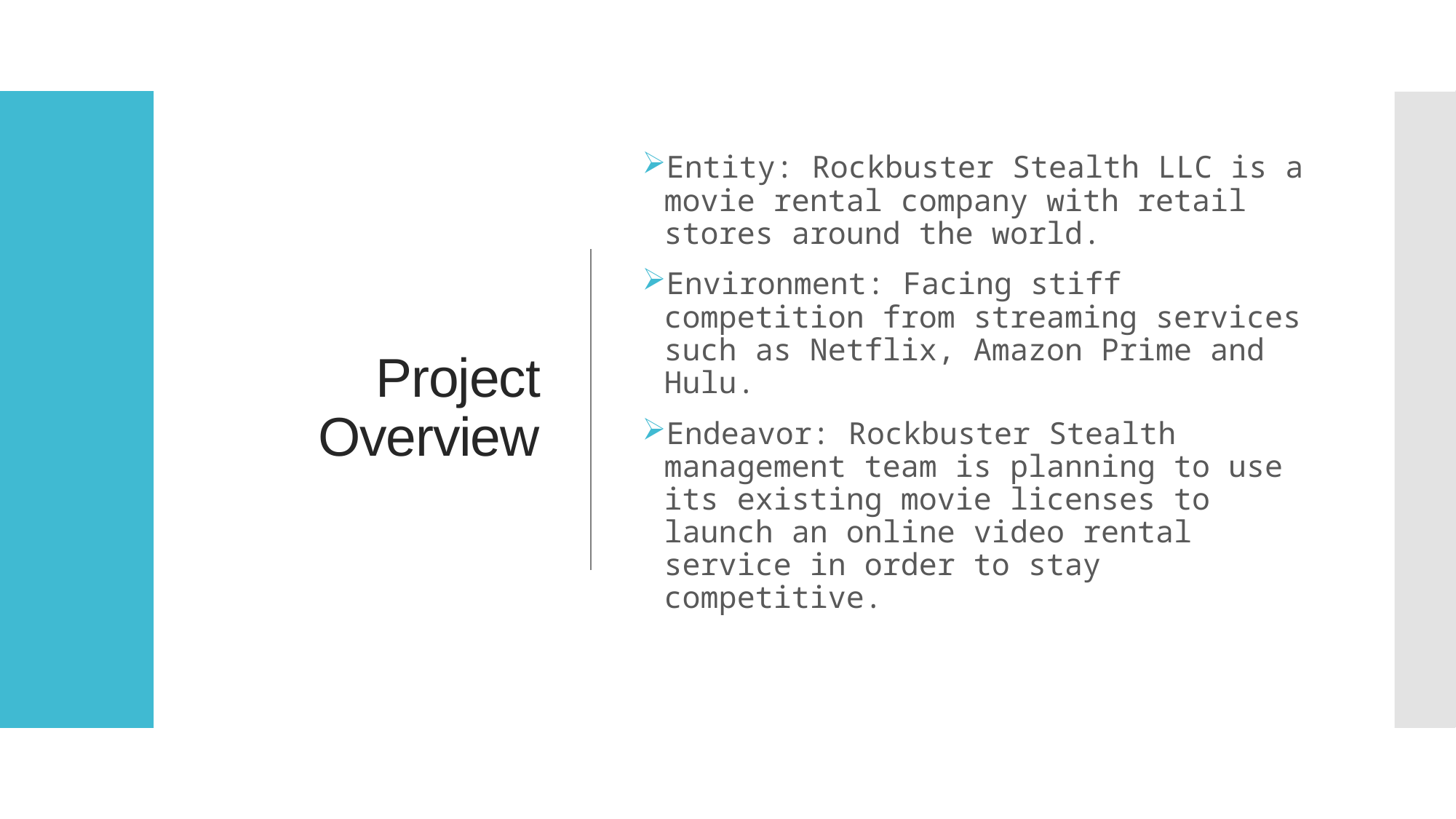

# Project Overview
Entity: Rockbuster Stealth LLC is a movie rental company with retail stores around the world.
Environment: Facing stiff competition from streaming services such as Netflix, Amazon Prime and Hulu.
Endeavor: Rockbuster Stealth management team is planning to use its existing movie licenses to launch an online video rental service in order to stay competitive.